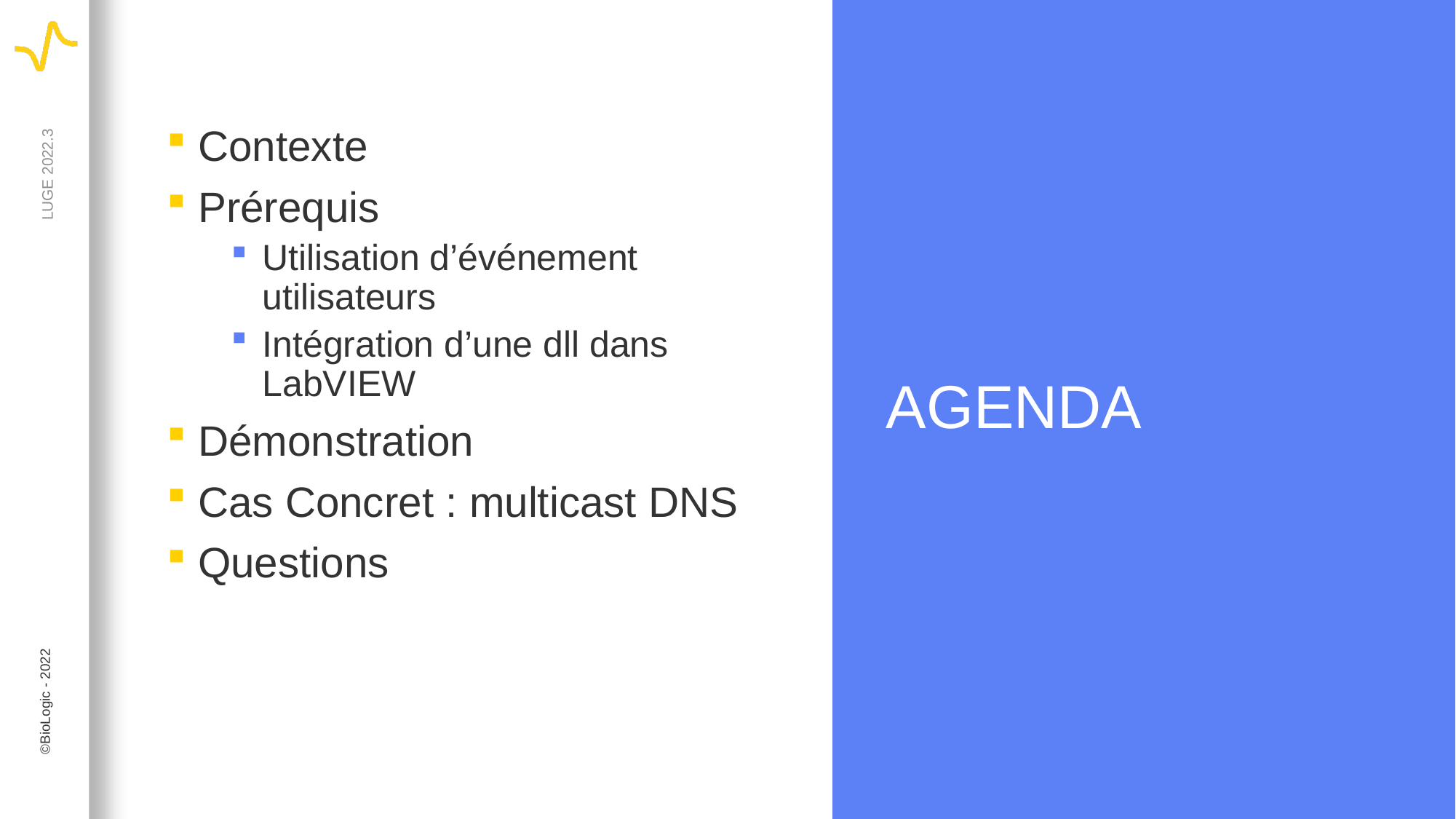

Contexte
Prérequis
Utilisation d’événement utilisateurs
Intégration d’une dll dans LabVIEW
Démonstration
Cas Concret : multicast DNS
Questions
# AGENDA
LUGE 2022.3